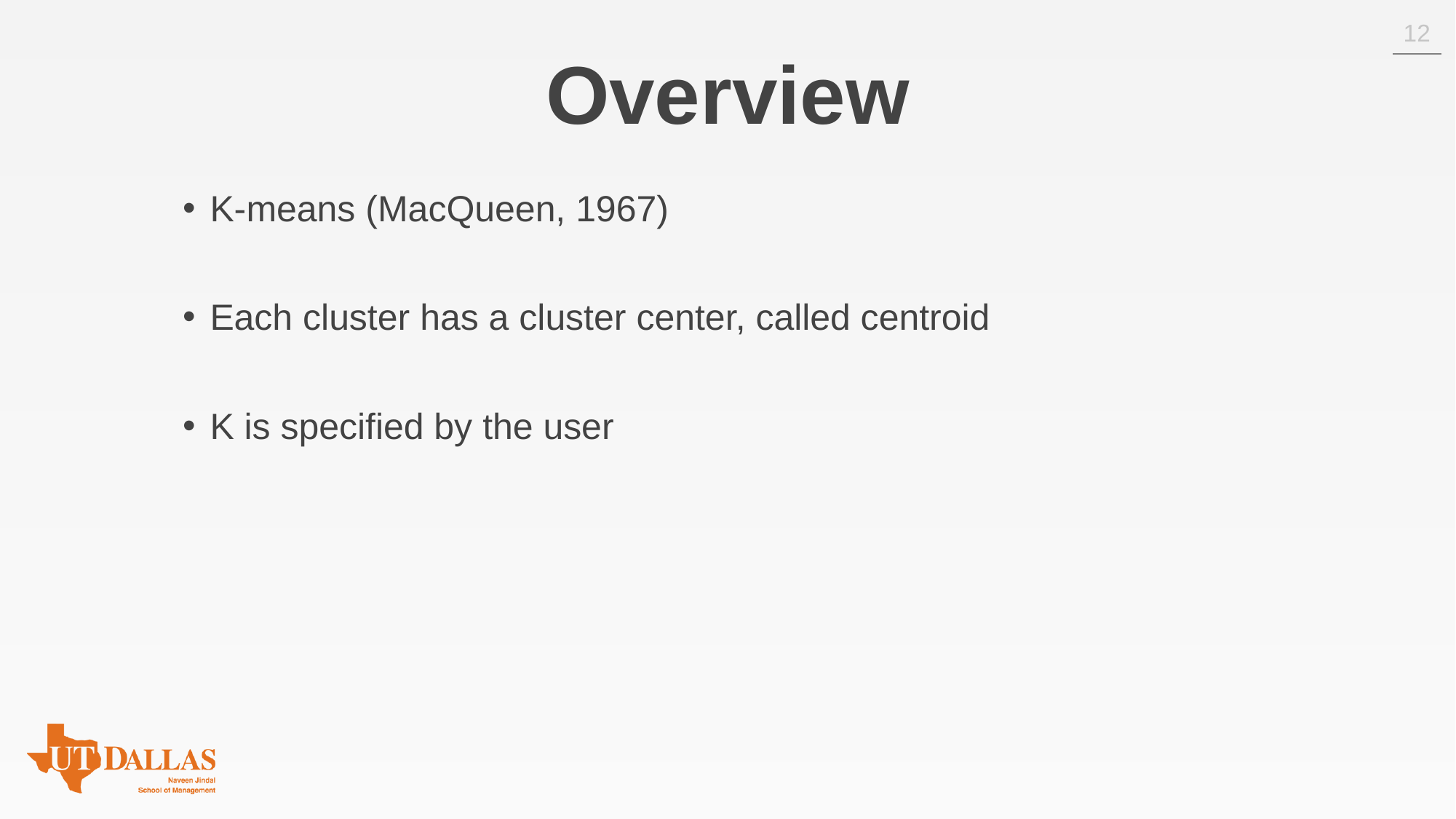

12
# Overview
K-means (MacQueen, 1967)

Each cluster has a cluster center, called centroid

K is specified by the user